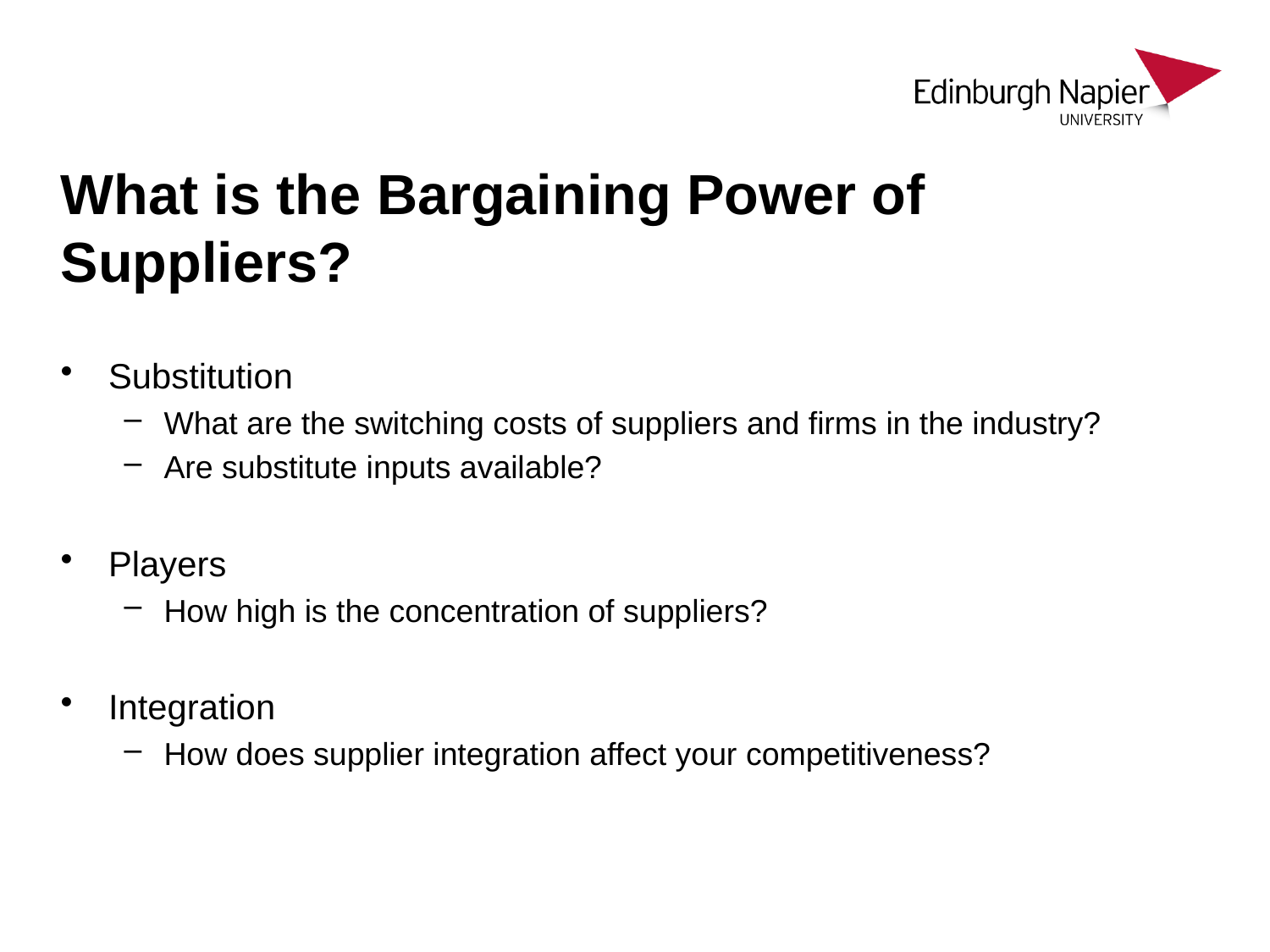

# What is the Bargaining Power of Suppliers?

Substitution
What are the switching costs of suppliers and firms in the industry?
Are substitute inputs available?

Players
How high is the concentration of suppliers?

Integration
How does supplier integration affect your competitiveness?